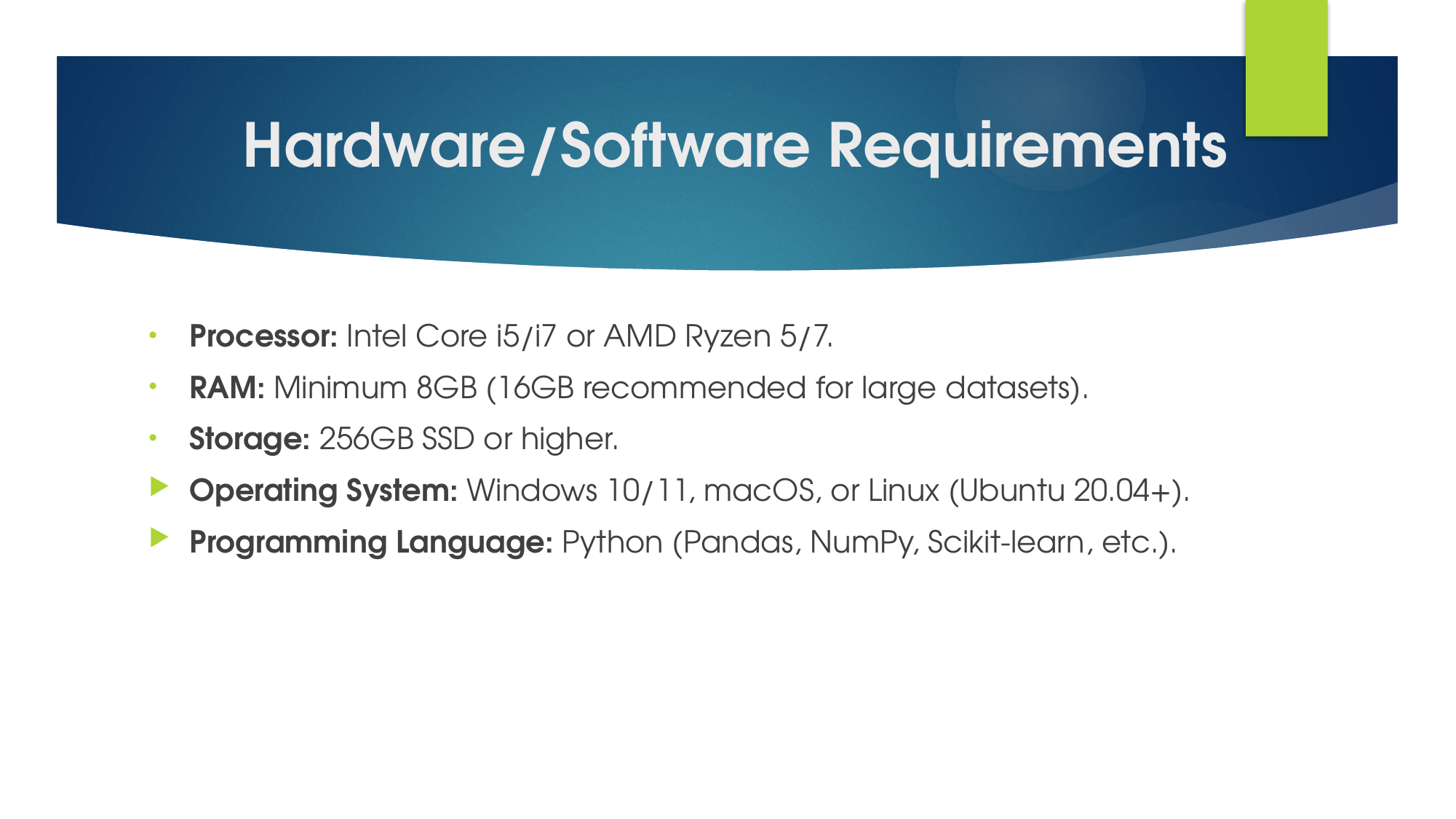

# Hardware/Software Requirements
Processor: Intel Core i5/i7 or AMD Ryzen 5/7.
RAM: Minimum 8GB (16GB recommended for large datasets).
Storage: 256GB SSD or higher.
Operating System: Windows 10/11, macOS, or Linux (Ubuntu 20.04+).
Programming Language: Python (Pandas, NumPy, Scikit-learn, etc.).